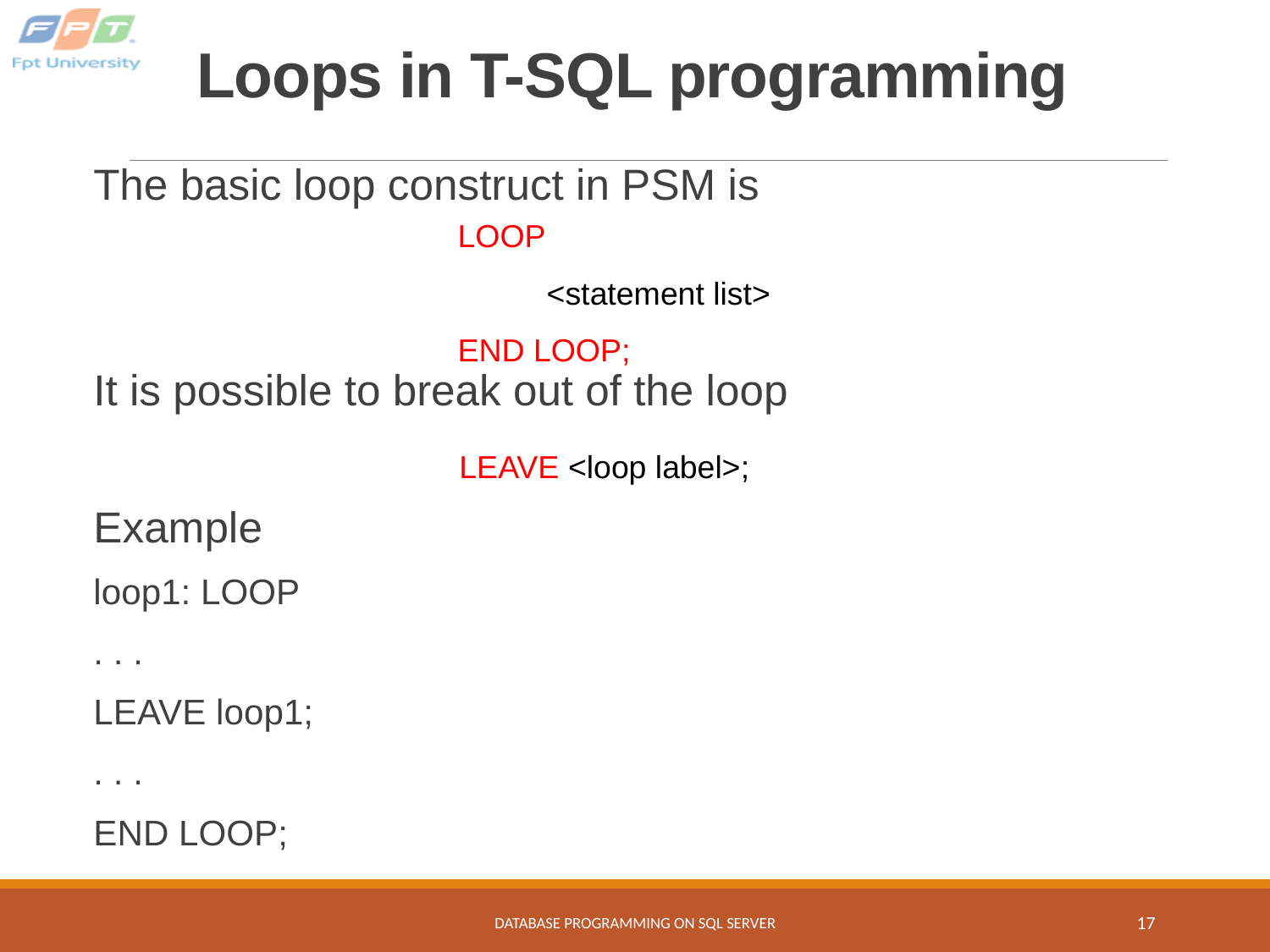

# Loops in T-SQL programming
The basic loop construct in PSM is

It is possible to break out of the loop

Example
	loop1: LOOP
		. . .
		LEAVE loop1;
		. . .
	END LOOP;
LOOP
          <statement list>
END LOOP;
LEAVE <loop label>;
Database programming on SQL Server
17